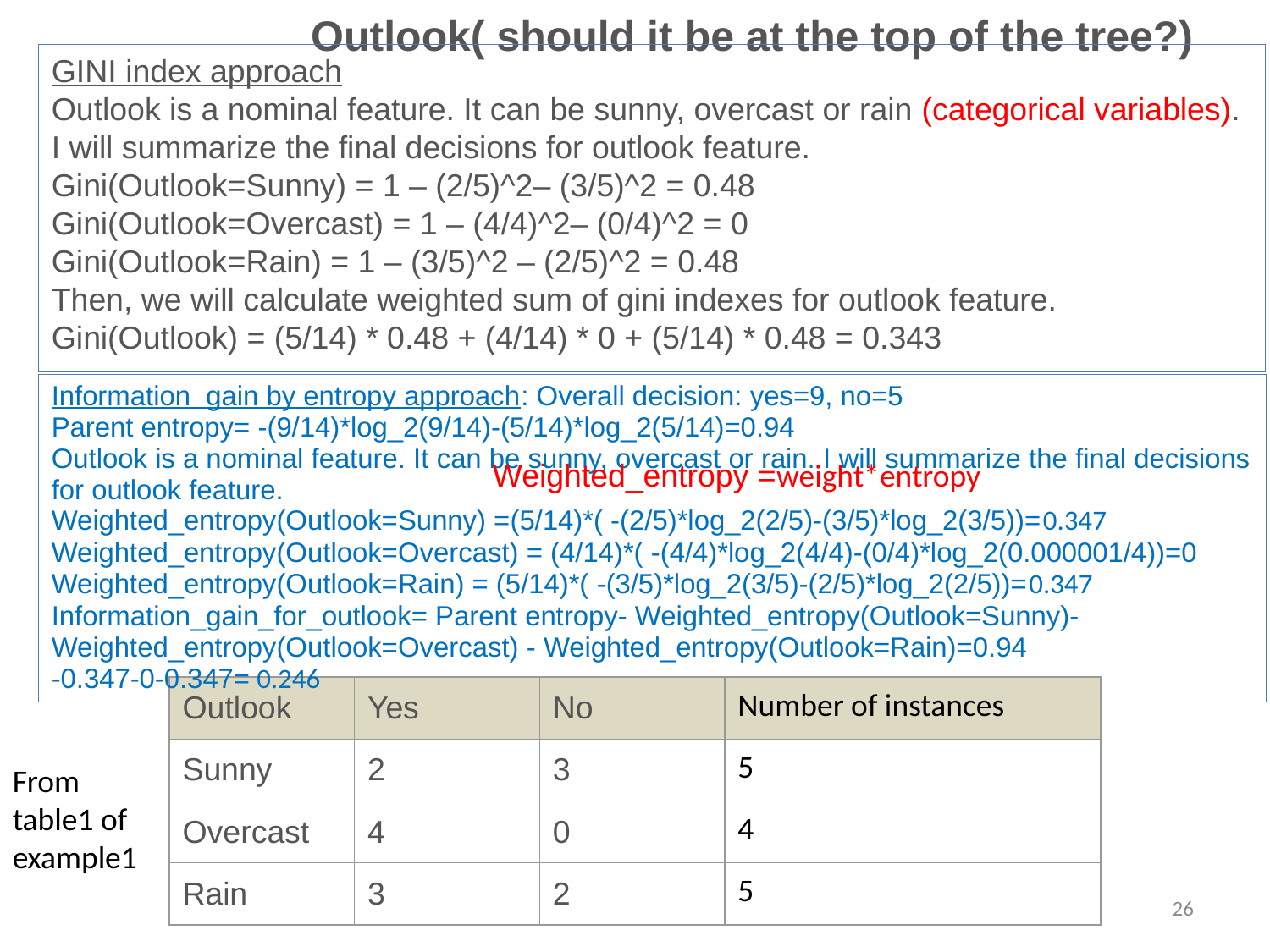

# Outlook( should it be at the top of the tree?)
GINI index approach
Outlook is a nominal feature. It can be sunny, overcast or rain (categorical variables). I will summarize the final decisions for outlook feature.
Gini(Outlook=Sunny) = 1 – (2/5)^2– (3/5)^2 = 0.48
Gini(Outlook=Overcast) = 1 – (4/4)^2– (0/4)^2 = 0
Gini(Outlook=Rain) = 1 – (3/5)^2 – (2/5)^2 = 0.48
Then, we will calculate weighted sum of gini indexes for outlook feature.
Gini(Outlook) = (5/14) * 0.48 + (4/14) * 0 + (5/14) * 0.48 = 0.343
Information  gain by entropy approach: Overall decision: yes=9, no=5
Parent entropy= -(9/14)*log_2(9/14)-(5/14)*log_2(5/14)=0.94
Outlook is a nominal feature. It can be sunny, overcast or rain. I will summarize the final decisions for outlook feature.
Weighted_entropy(Outlook=Sunny) =(5/14)*( -(2/5)*log_2(2/5)-(3/5)*log_2(3/5))=0.347
Weighted_entropy(Outlook=Overcast) = (4/14)*( -(4/4)*log_2(4/4)-(0/4)*log_2(0.000001/4))=0
Weighted_entropy(Outlook=Rain) = (5/14)*( -(3/5)*log_2(3/5)-(2/5)*log_2(2/5))=0.347
Information_gain_for_outlook= Parent entropy- Weighted_entropy(Outlook=Sunny)- Weighted_entropy(Outlook=Overcast) - Weighted_entropy(Outlook=Rain)=0.94
-0.347-0-0.347= 0.246
Weighted_entropy =weight*entropy
| Outlook | Yes | No | Number of instances |
| --- | --- | --- | --- |
| Sunny | 2 | 3 | 5 |
| Overcast | 4 | 0 | 4 |
| Rain | 3 | 2 | 5 |
From table1 of  example1
Decision tree g.2.d
26